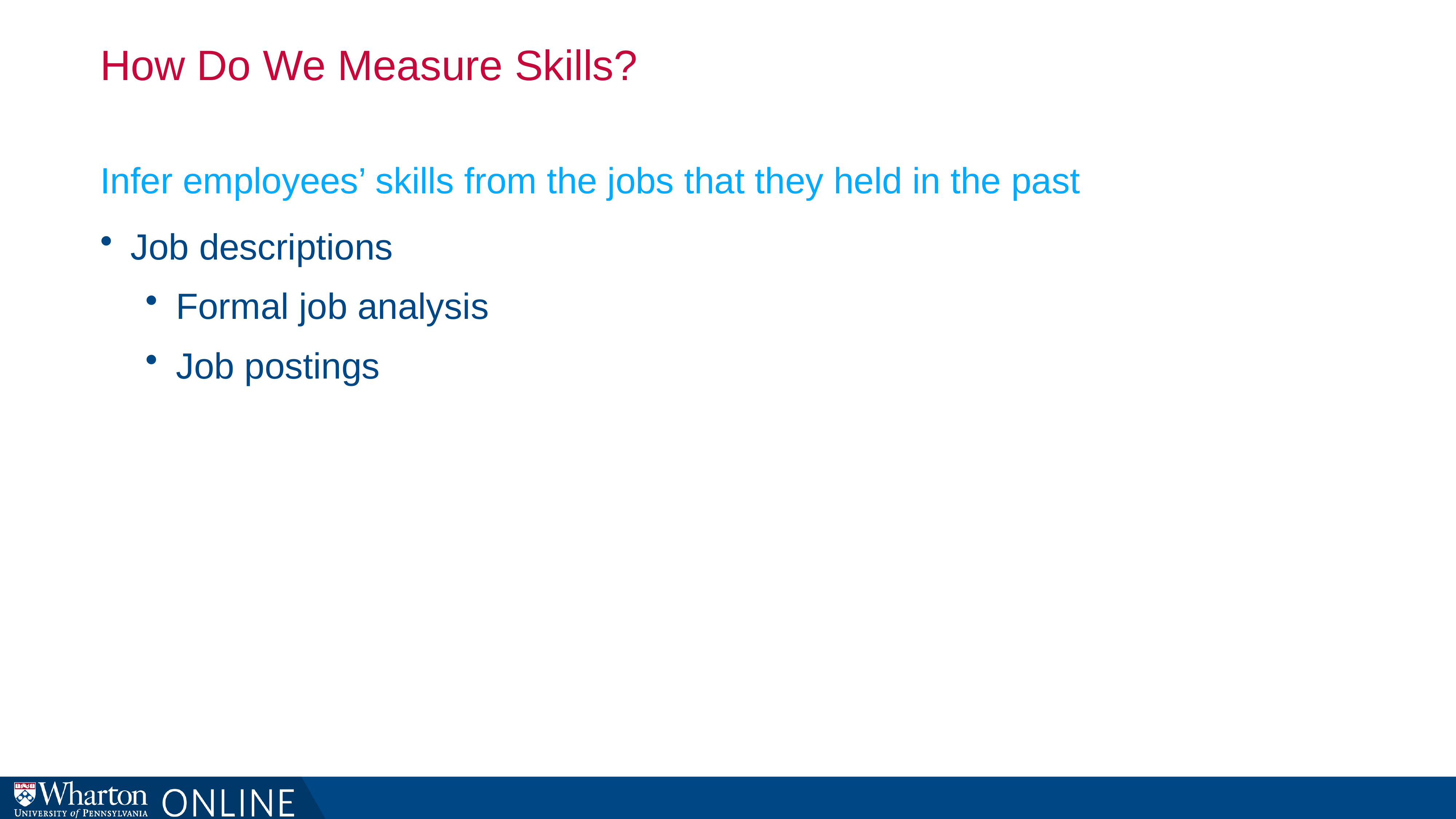

# How Do We Measure Skills?
Infer employees’ skills from the jobs that they held in the past
Job descriptions
Formal job analysis
Job postings